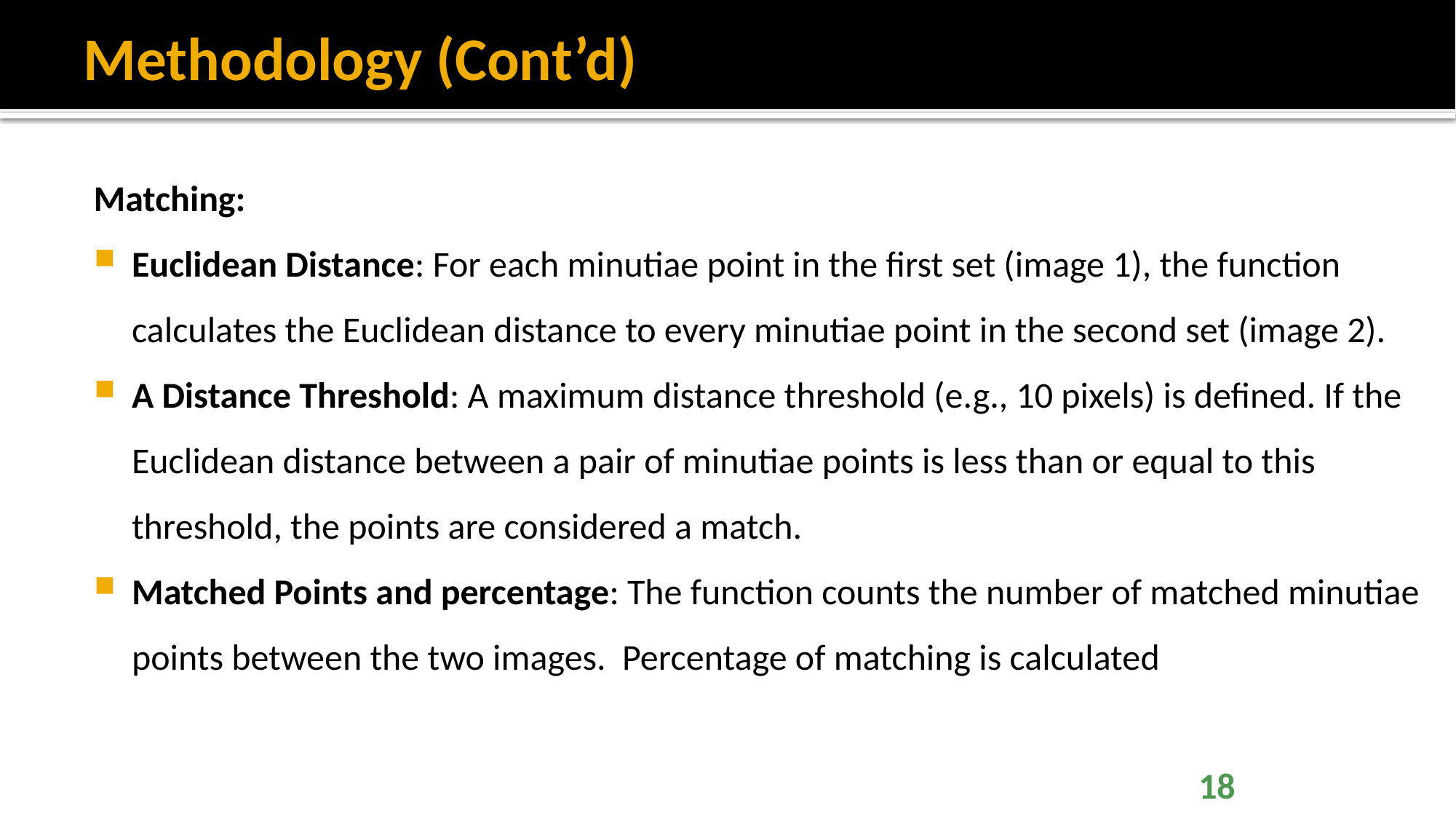

# Methodology (Cont’d)
Matching:
Euclidean Distance: For each minutiae point in the first set (image 1), the function calculates the Euclidean distance to every minutiae point in the second set (image 2).
A Distance Threshold: A maximum distance threshold (e.g., 10 pixels) is defined. If the Euclidean distance between a pair of minutiae points is less than or equal to this threshold, the points are considered a match.
Matched Points and percentage: The function counts the number of matched minutiae points between the two images.  Percentage of matching is calculated

18